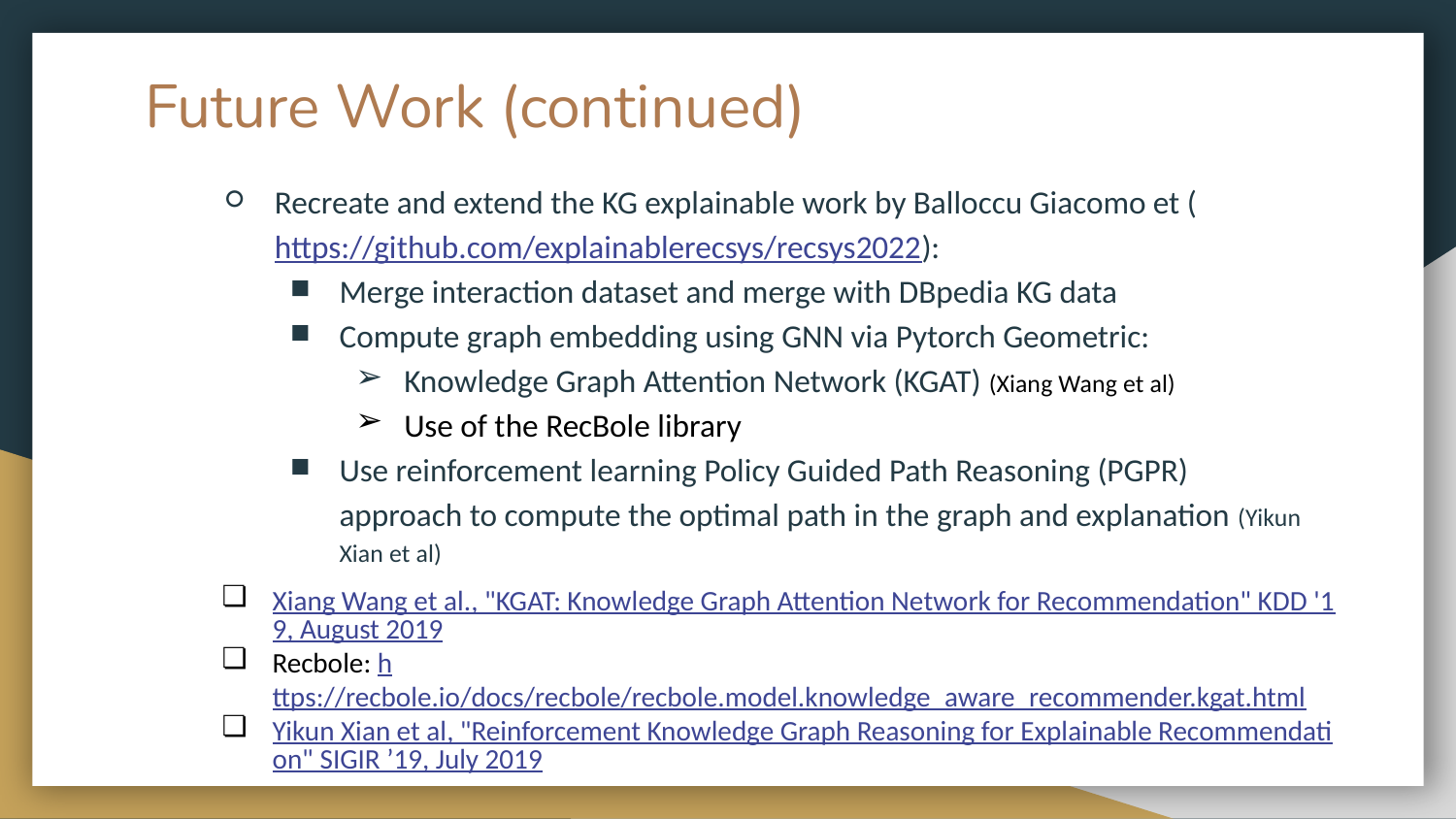

# Future Work (continued)
Recreate and extend the KG explainable work by Balloccu Giacomo et (https://github.com/explainablerecsys/recsys2022):
Merge interaction dataset and merge with DBpedia KG data
Compute graph embedding using GNN via Pytorch Geometric:
Knowledge Graph Attention Network (KGAT) (Xiang Wang et al)
Use of the RecBole library
Use reinforcement learning Policy Guided Path Reasoning (PGPR) approach to compute the optimal path in the graph and explanation (Yikun Xian et al)
Xiang Wang et al., "KGAT: Knowledge Graph Attention Network for Recommendation" KDD '19, August 2019
Recbole: https://recbole.io/docs/recbole/recbole.model.knowledge_aware_recommender.kgat.html
Yikun Xian et al, "Reinforcement Knowledge Graph Reasoning for Explainable Recommendation" SIGIR ’19, July 2019